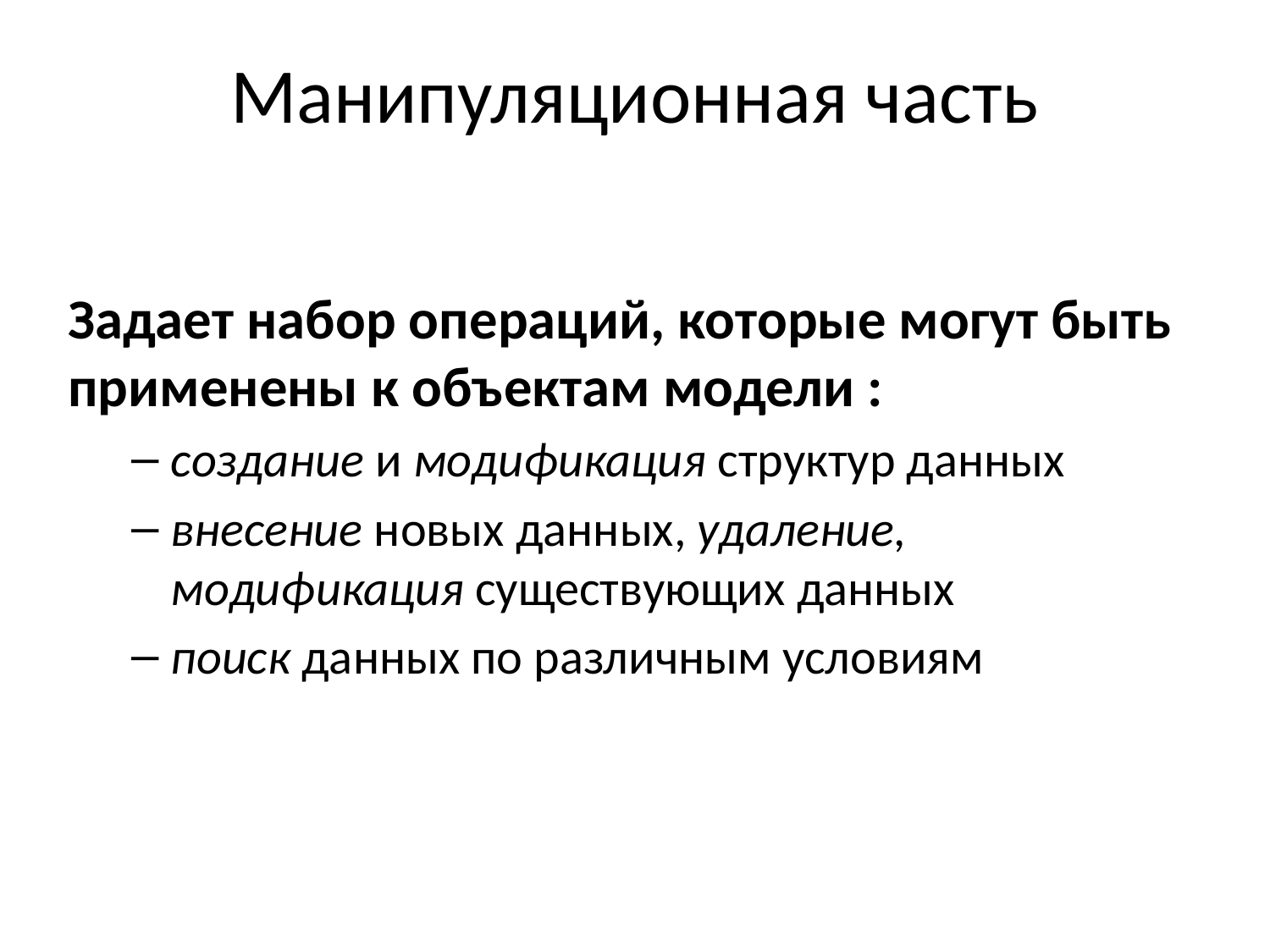

# Манипуляционная часть
Задает набор операций, которые могут быть применены к объектам модели :
создание и модификация структур данных
внесение новых данных, удаление,
модификация существующих данных
поиск данных по различным условиям